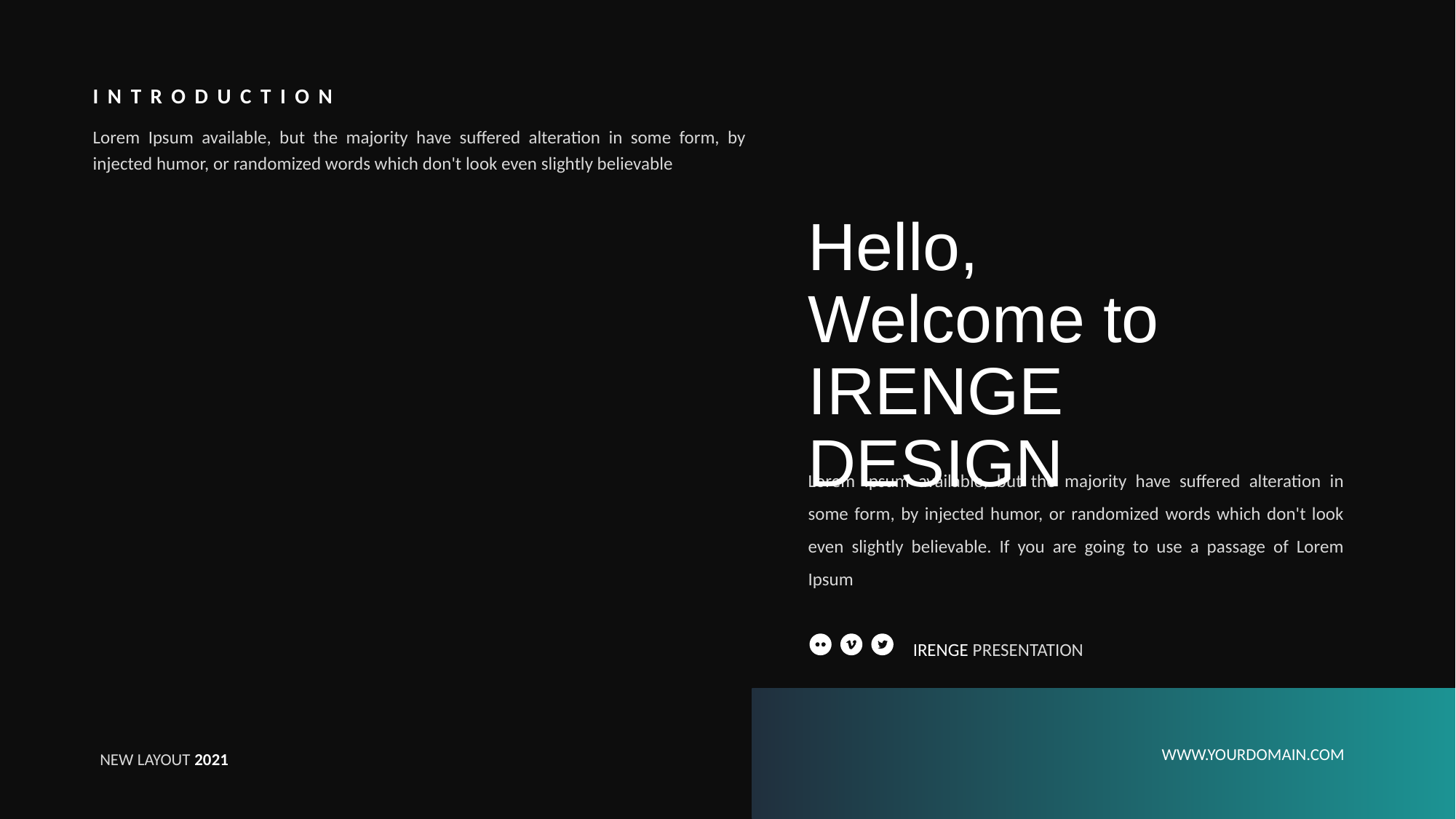

INTRODUCTION
Lorem Ipsum available, but the majority have suffered alteration in some form, by injected humor, or randomized words which don't look even slightly believable
Hello,
Welcome to IRENGE DESIGN

Lorem Ipsum available, but the majority have suffered alteration in some form, by injected humor, or randomized words which don't look even slightly believable. If you are going to use a passage of Lorem Ipsum
IRENGE PRESENTATION

NEW LAYOUT 2021
WWW.YOURDOMAIN.COM